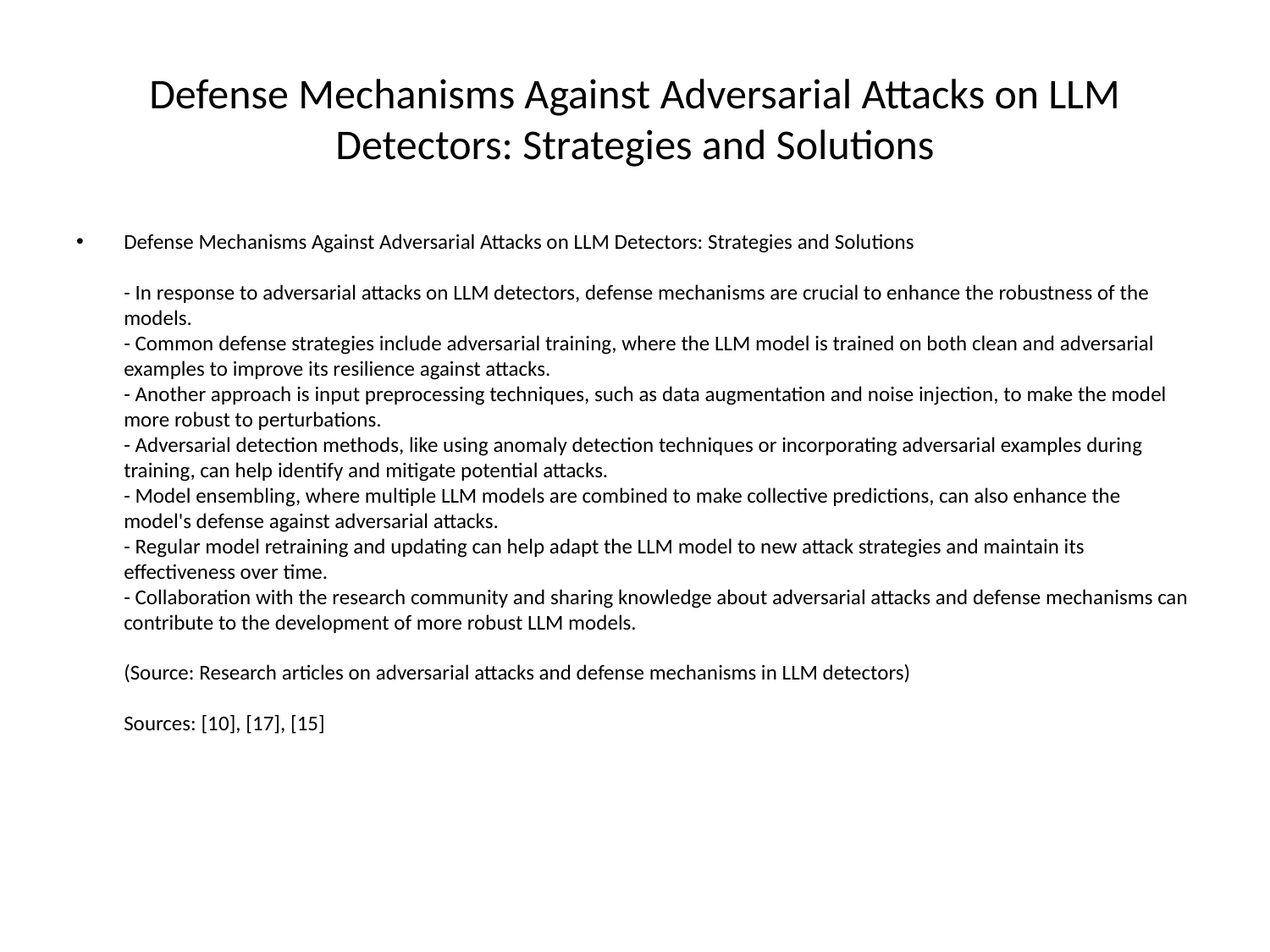

# Defense Mechanisms Against Adversarial Attacks on LLM Detectors: Strategies and Solutions
Defense Mechanisms Against Adversarial Attacks on LLM Detectors: Strategies and Solutions
- In response to adversarial attacks on LLM detectors, defense mechanisms are crucial to enhance the robustness of the models.
- Common defense strategies include adversarial training, where the LLM model is trained on both clean and adversarial examples to improve its resilience against attacks.
- Another approach is input preprocessing techniques, such as data augmentation and noise injection, to make the model more robust to perturbations.
- Adversarial detection methods, like using anomaly detection techniques or incorporating adversarial examples during training, can help identify and mitigate potential attacks.
- Model ensembling, where multiple LLM models are combined to make collective predictions, can also enhance the model's defense against adversarial attacks.
- Regular model retraining and updating can help adapt the LLM model to new attack strategies and maintain its effectiveness over time.
- Collaboration with the research community and sharing knowledge about adversarial attacks and defense mechanisms can contribute to the development of more robust LLM models.
(Source: Research articles on adversarial attacks and defense mechanisms in LLM detectors)
Sources: [10], [17], [15]